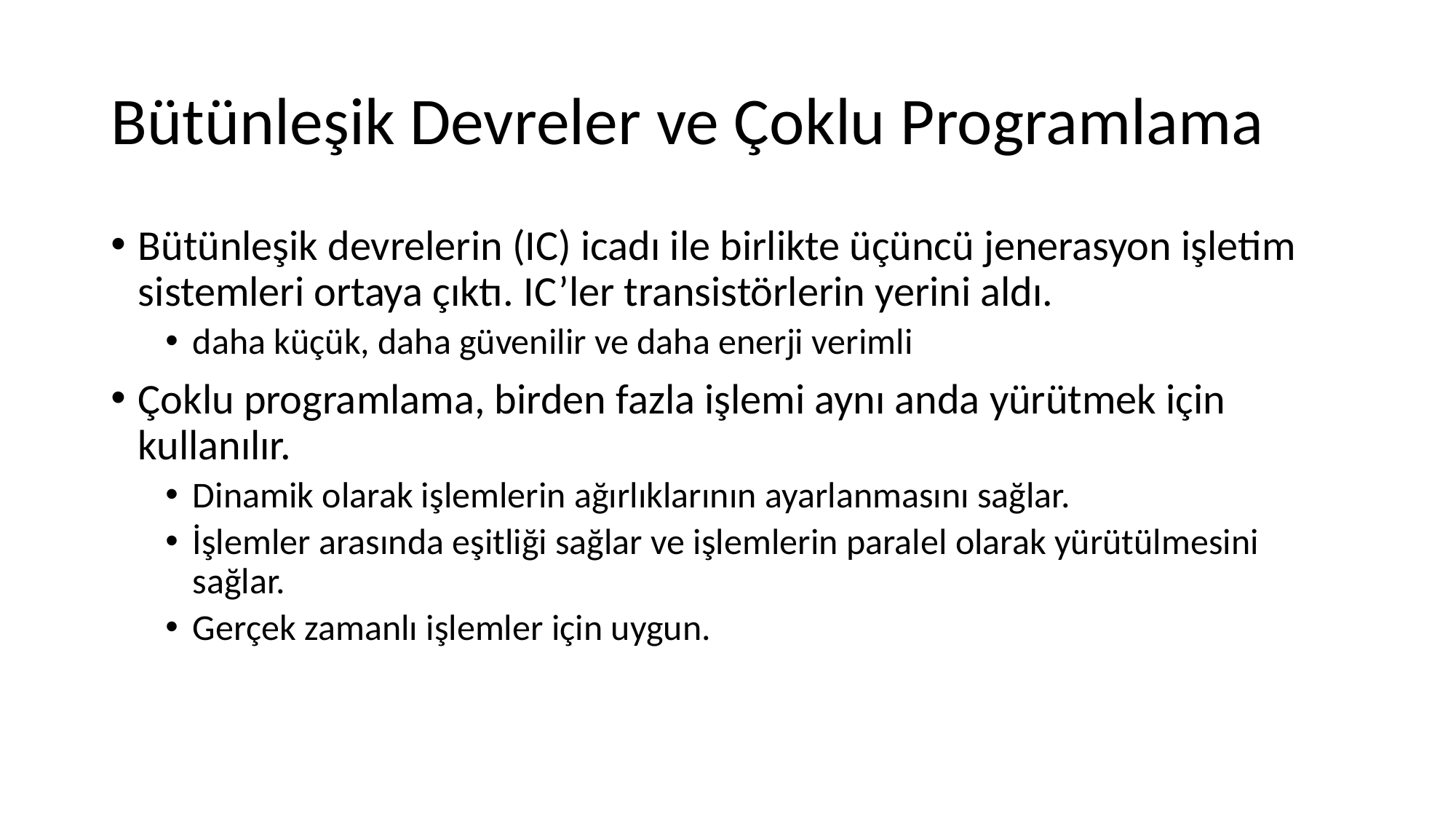

# Bütünleşik Devreler ve Çoklu Programlama
Bütünleşik devrelerin (IC) icadı ile birlikte üçüncü jenerasyon işletim sistemleri ortaya çıktı. IC’ler transistörlerin yerini aldı.
daha küçük, daha güvenilir ve daha enerji verimli
Çoklu programlama, birden fazla işlemi aynı anda yürütmek için kullanılır.
Dinamik olarak işlemlerin ağırlıklarının ayarlanmasını sağlar.
İşlemler arasında eşitliği sağlar ve işlemlerin paralel olarak yürütülmesini sağlar.
Gerçek zamanlı işlemler için uygun.